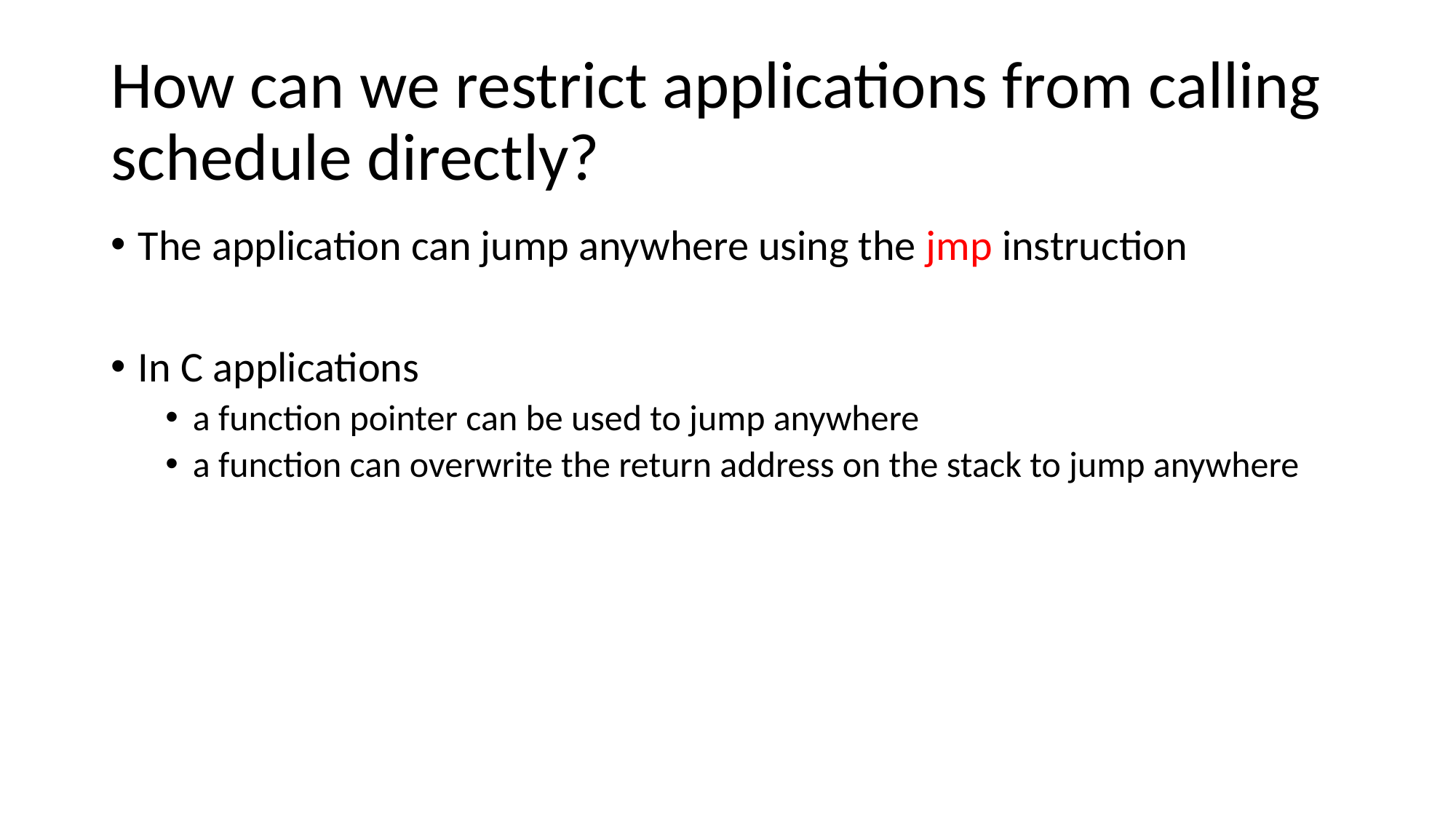

# How can we restrict applications from calling schedule directly?
The application can jump anywhere using the jmp instruction

In C applications
a function pointer can be used to jump anywhere
a function can overwrite the return address on the stack to jump anywhere